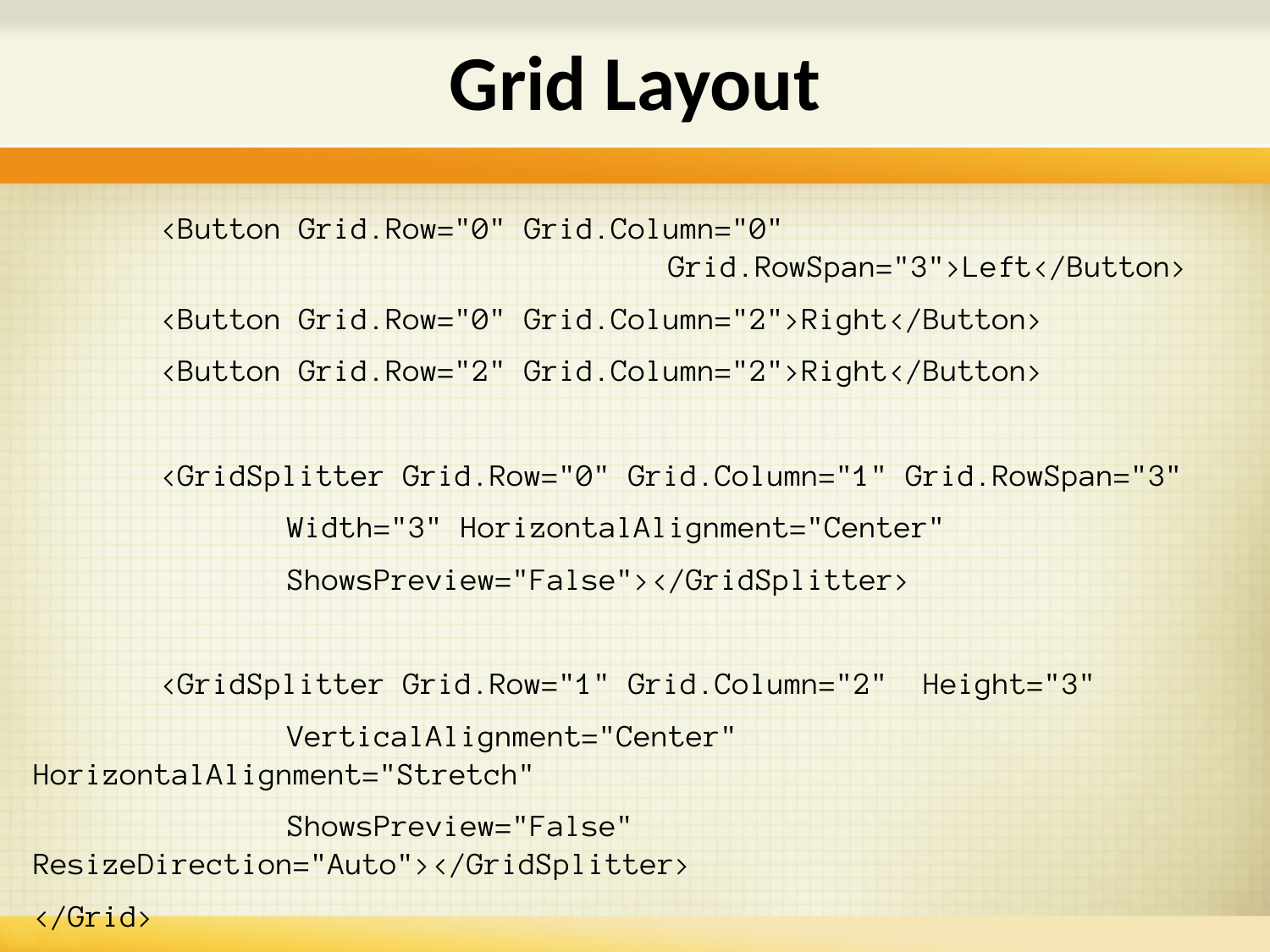

# Grid Layout
	<Button Grid.Row="0" Grid.Column="0" 								Grid.RowSpan="3">Left</Button>
	<Button Grid.Row="0" Grid.Column="2">Right</Button>
	<Button Grid.Row="2" Grid.Column="2">Right</Button>

	<GridSplitter Grid.Row="0" Grid.Column="1" Grid.RowSpan="3"
		Width="3" HorizontalAlignment="Center"
		ShowsPreview="False"></GridSplitter>

	<GridSplitter Grid.Row="1" Grid.Column="2"  Height="3"
		VerticalAlignment="Center" HorizontalAlignment="Stretch"
		ShowsPreview="False" ResizeDirection="Auto"></GridSplitter>
</Grid>